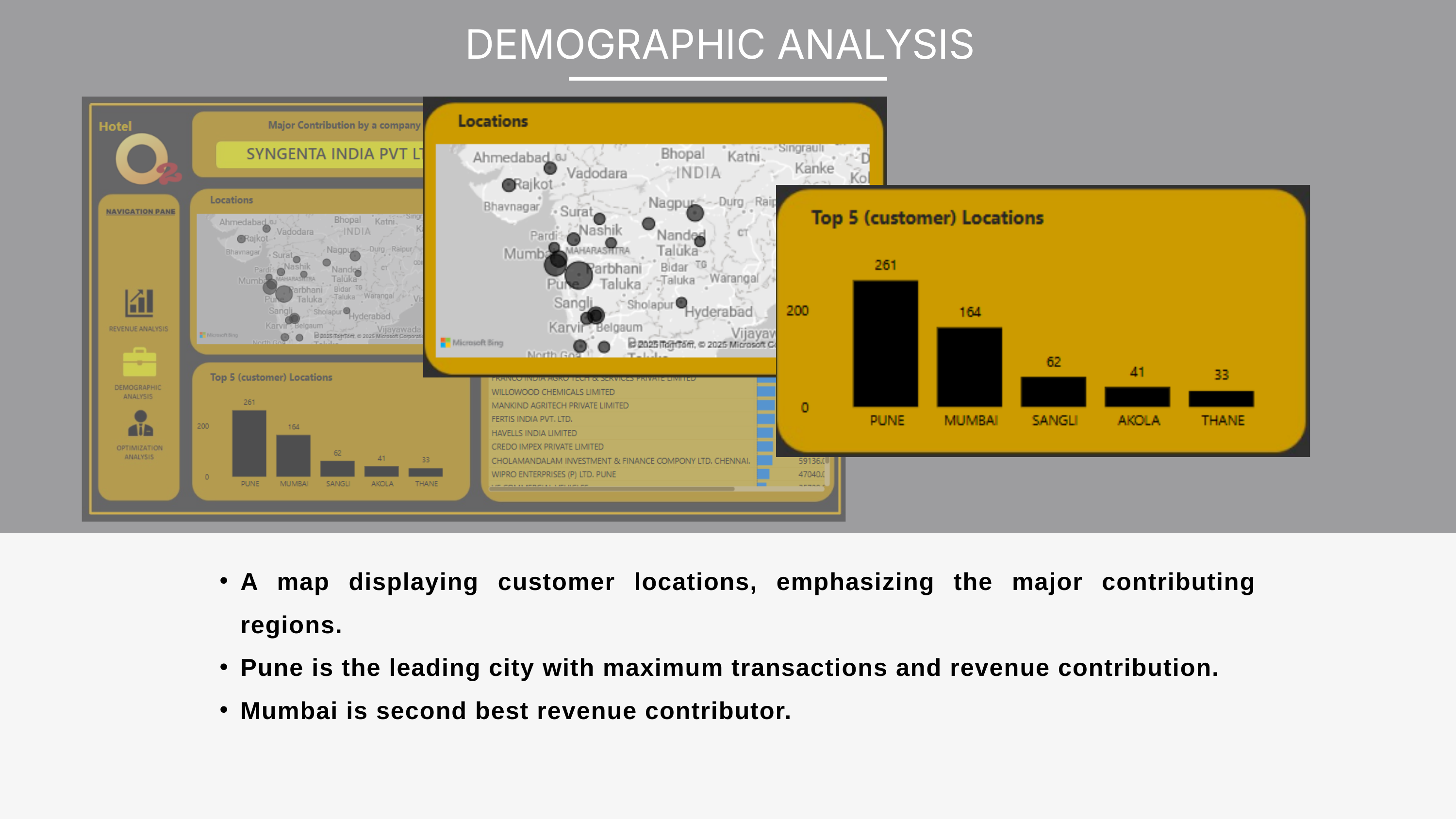

DEMOGRAPHIC ANALYSIS

A map displaying customer locations, emphasizing the major contributing regions.
Pune is the leading city with maximum transactions and revenue contribution.
Mumbai is second best revenue contributor.